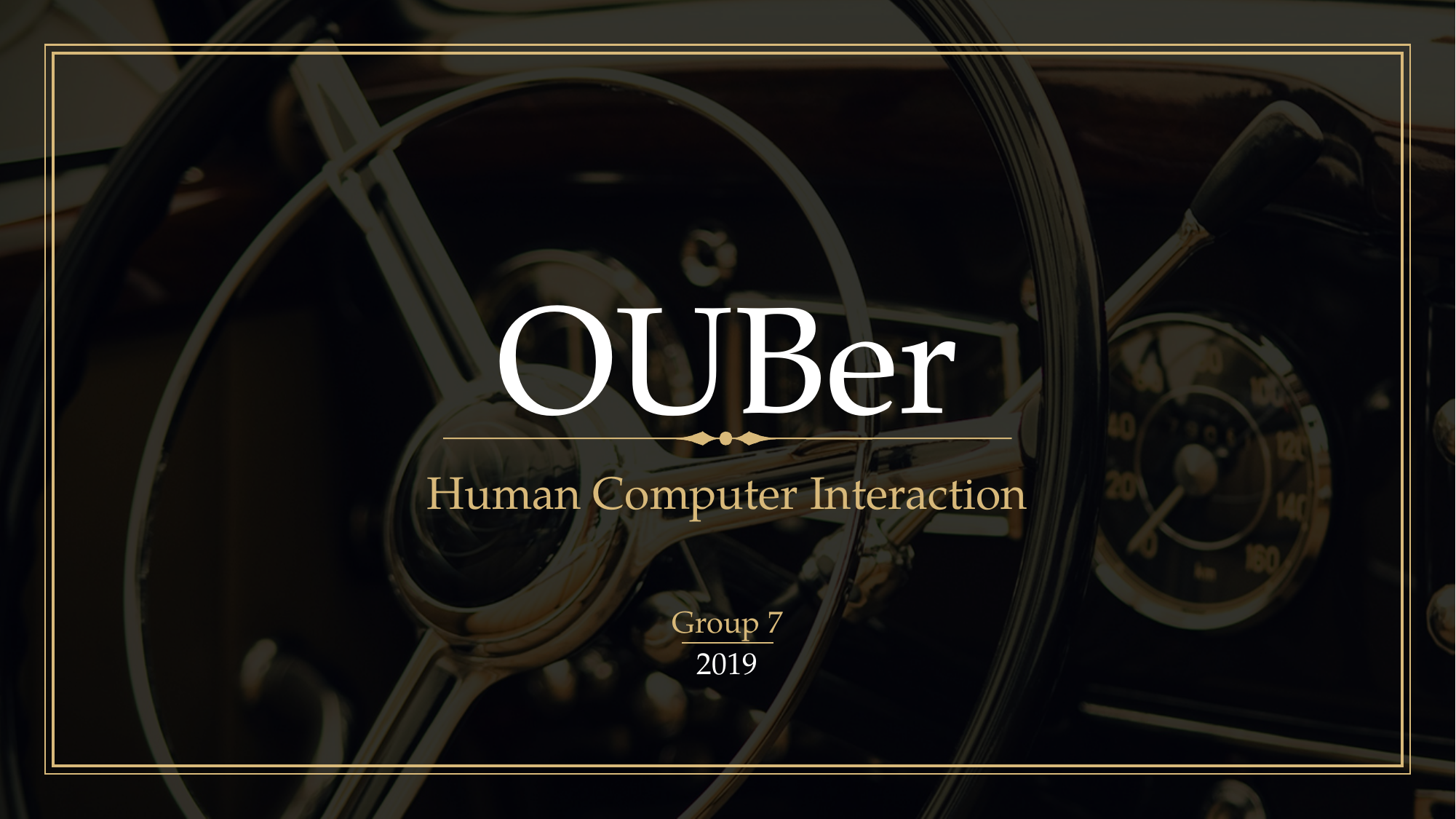

# OUBer
Human Computer Interaction

Group 7
2019